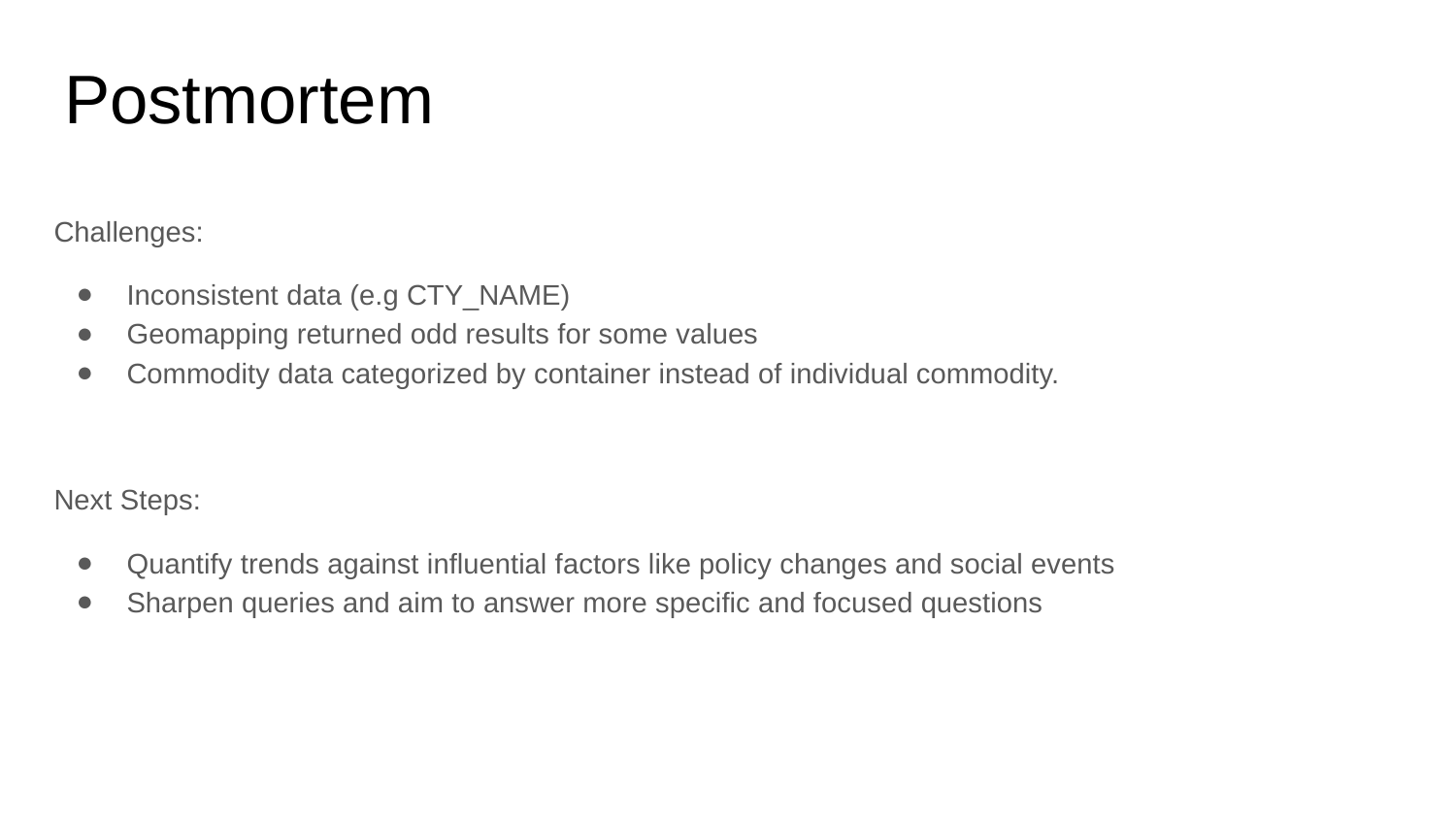

# Postmortem
Challenges:
Inconsistent data (e.g CTY_NAME)
Geomapping returned odd results for some values
Commodity data categorized by container instead of individual commodity.

Next Steps:
Quantify trends against influential factors like policy changes and social events
Sharpen queries and aim to answer more specific and focused questions